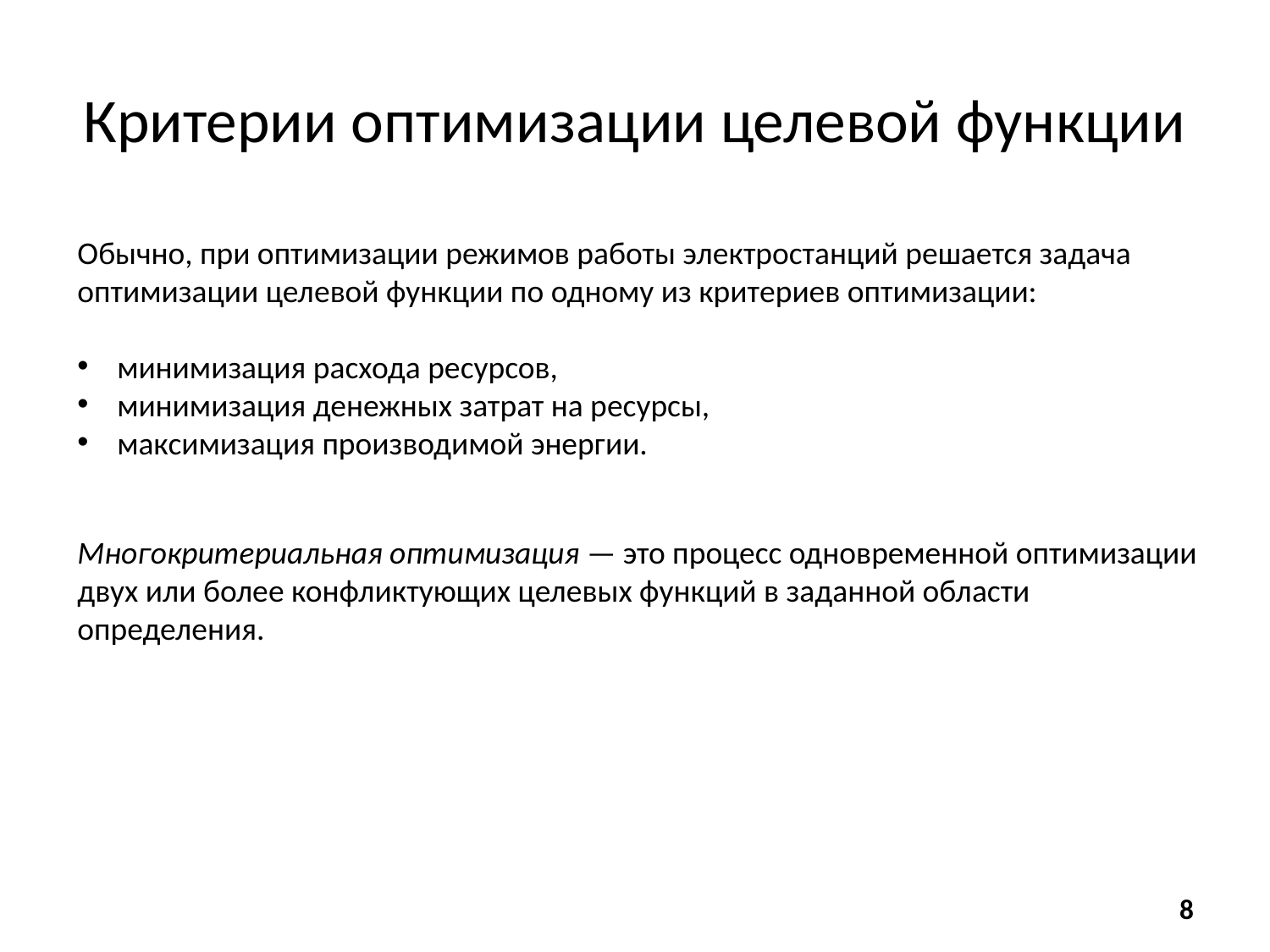

# Критерии оптимизации целевой функции
Обычно, при оптимизации режимов работы электростанций решается задача оптимизации целевой функции по одному из критериев оптимизации:

минимизация расхода ресурсов,
минимизация денежных затрат на ресурсы,
максимизация производимой энергии.
Многокритериальная оптимизация — это процесс одновременной оптимизации двух или более конфликтующих целевых функций в заданной области определения.
8